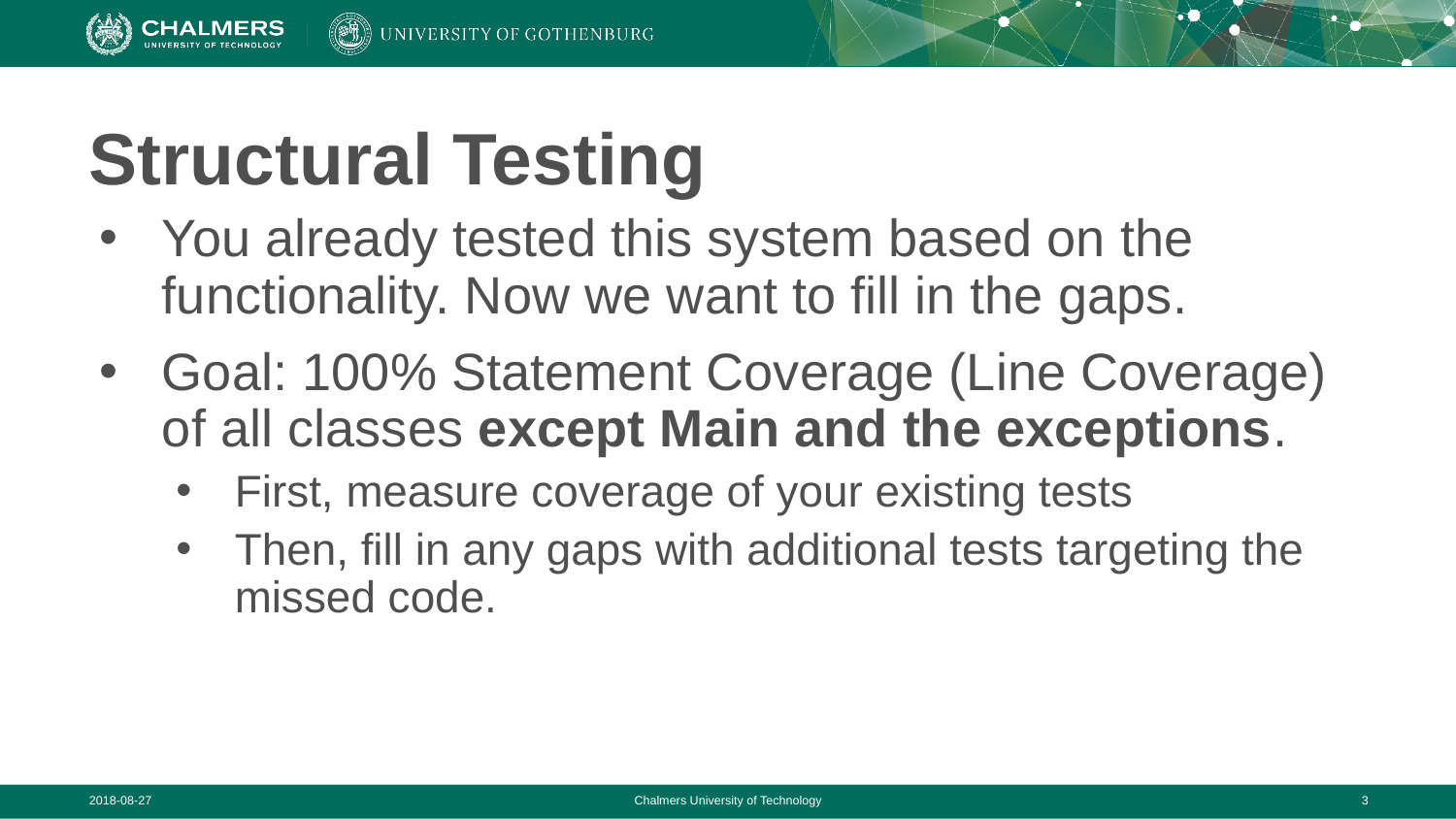

# Structural Testing
You already tested this system based on the functionality. Now we want to fill in the gaps.
Goal: 100% Statement Coverage (Line Coverage) of all classes except Main and the exceptions.
First, measure coverage of your existing tests
Then, fill in any gaps with additional tests targeting the missed code.
2018-08-27
Chalmers University of Technology
3